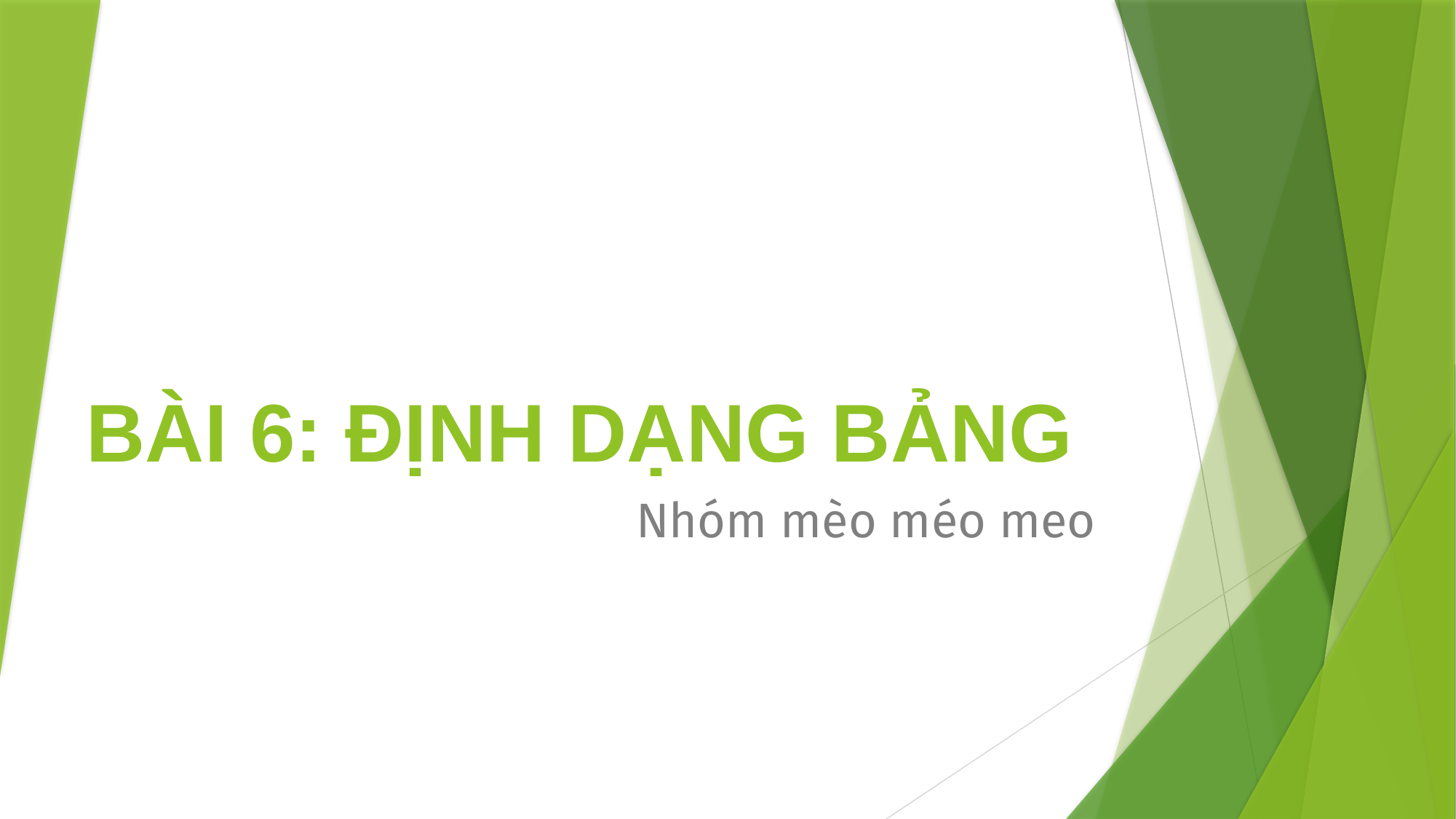

# BÀI 6: ĐỊNH DẠNG BẢNG
Nhóm mèo méo meo